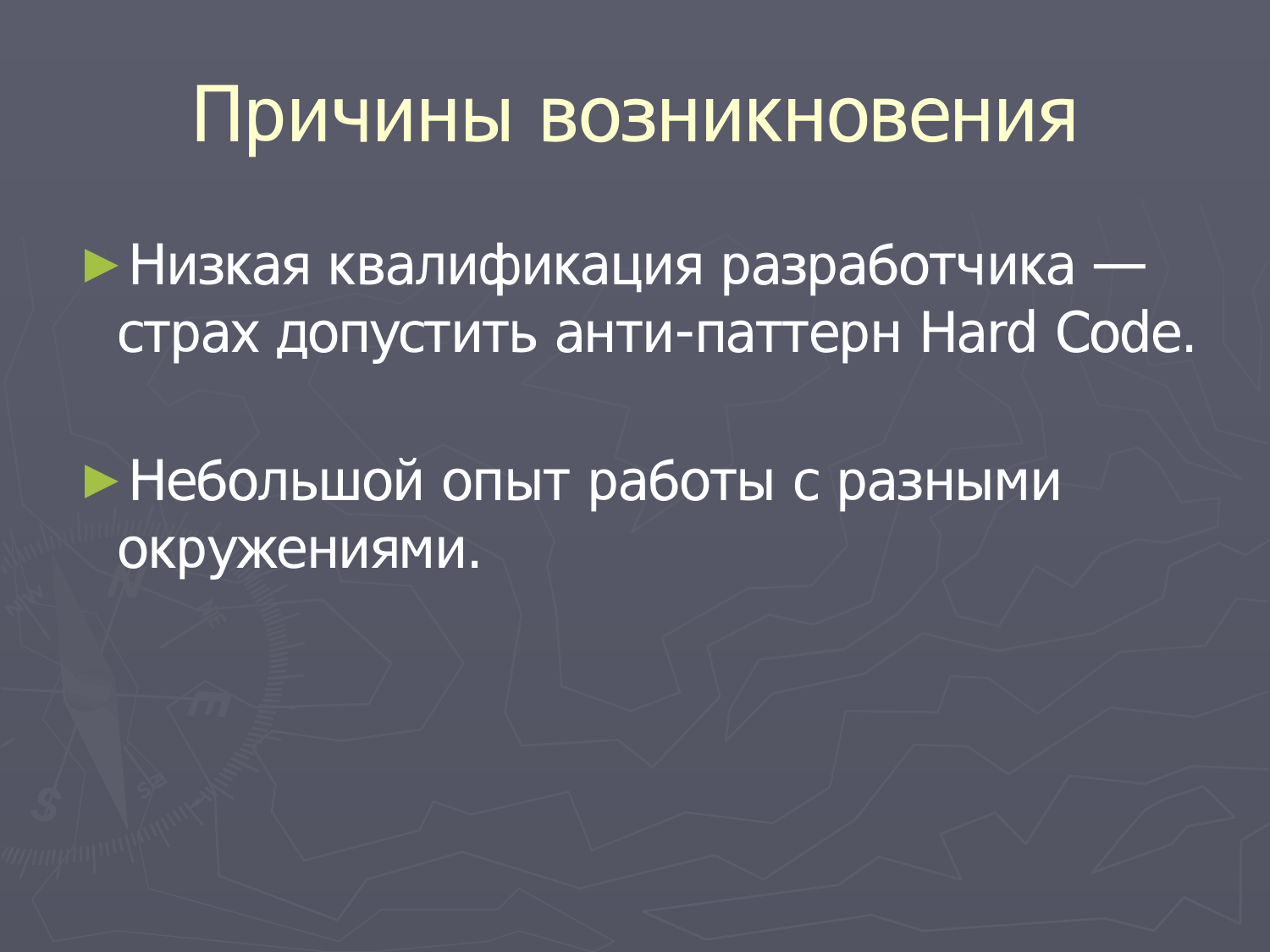

# Причины возникновения
Низкая квалификация разработчика — страх допустить анти-паттерн Hard Code.

Небольшой опыт работы с разными окружениями.